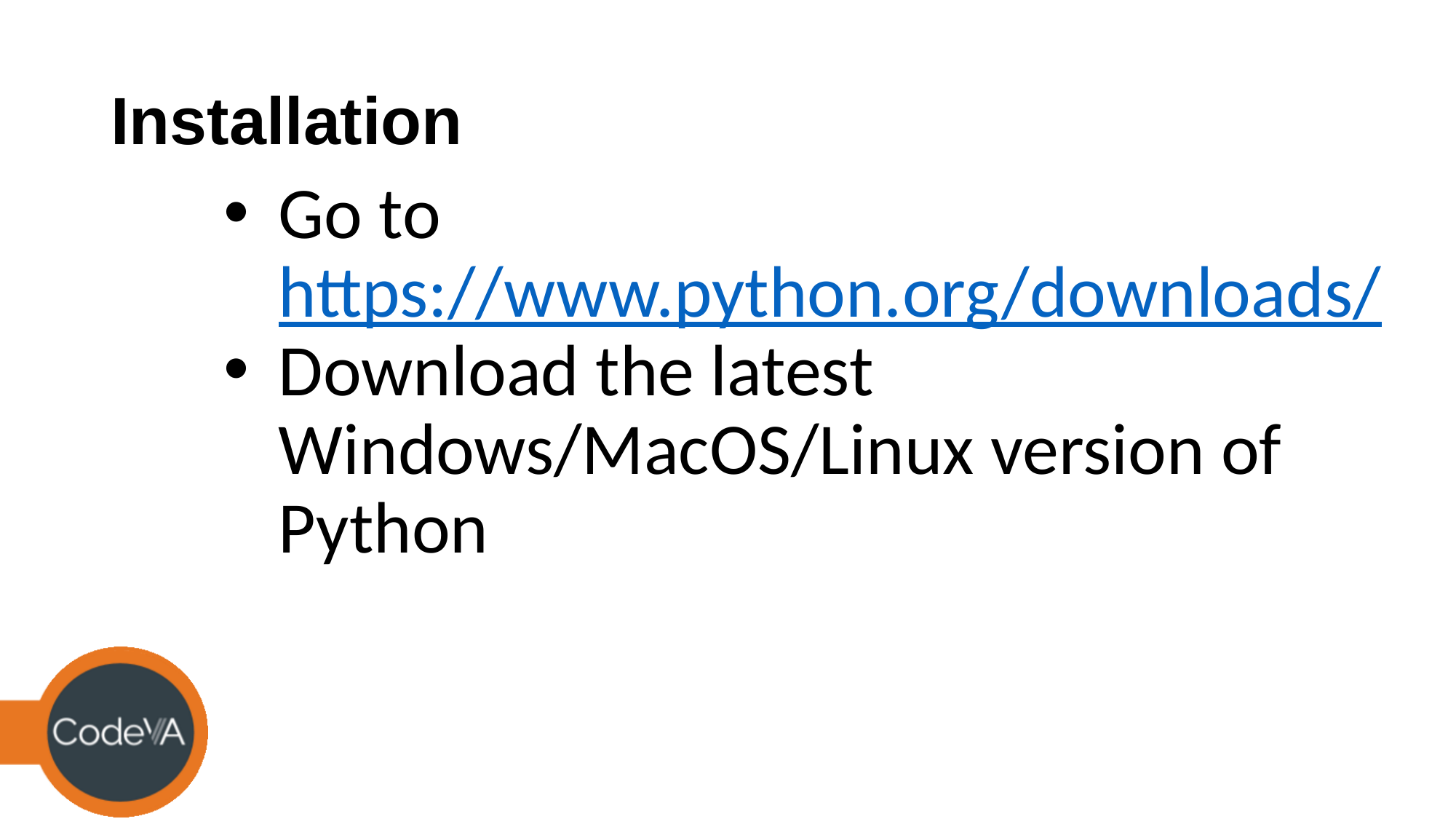

# Installation
Go to https://www.python.org/downloads/
Download the latest Windows/MacOS/Linux version of Python